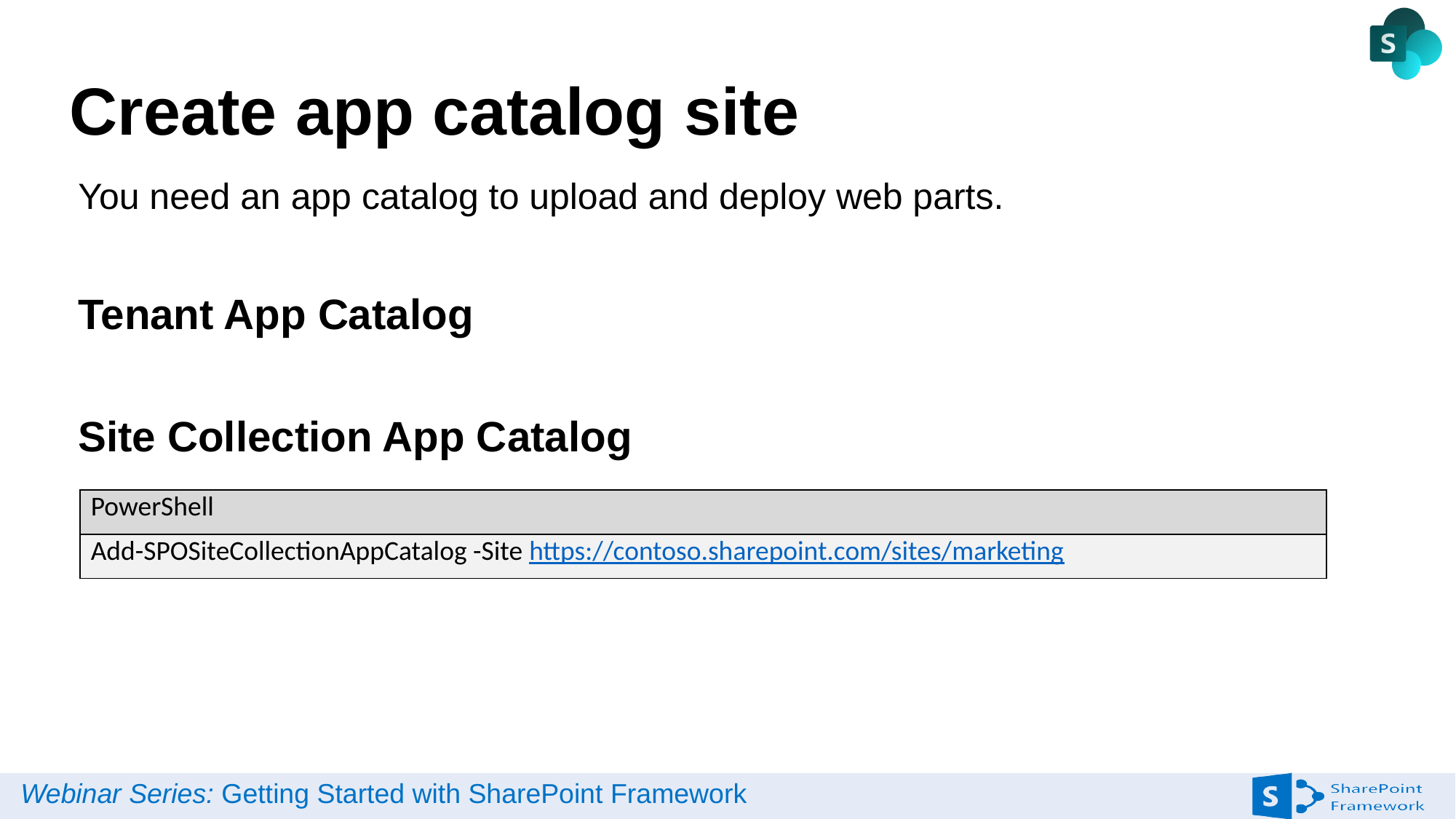

# Create app catalog site
You need an app catalog to upload and deploy web parts.

Tenant App Catalog

Site Collection App Catalog

| PowerShell |
| --- |
| Add-SPOSiteCollectionAppCatalog -Site https://contoso.sharepoint.com/sites/marketing |